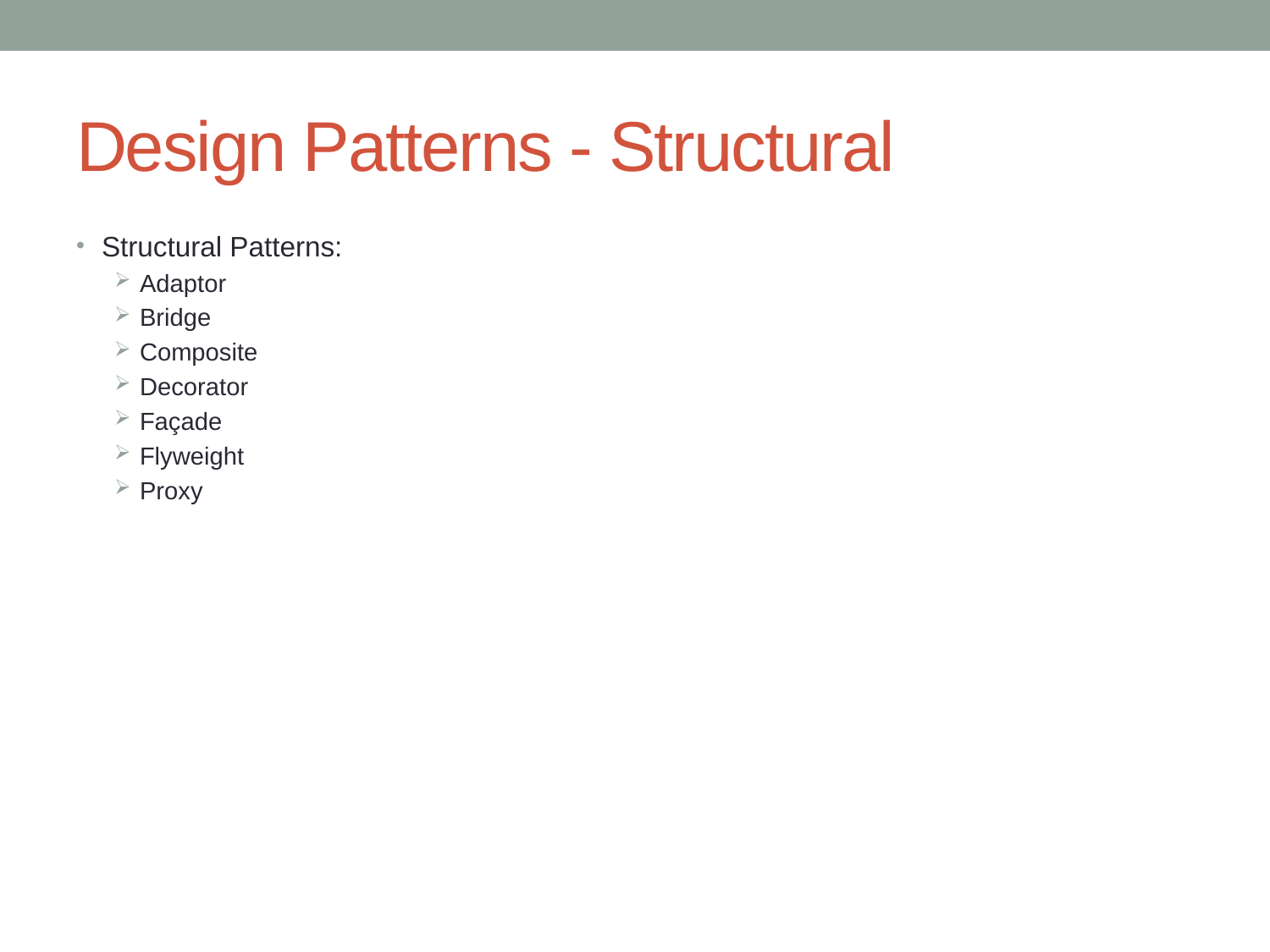

# Design Patterns - Structural
Structural Patterns:
Adaptor
Bridge
Composite
Decorator
Façade
Flyweight
Proxy